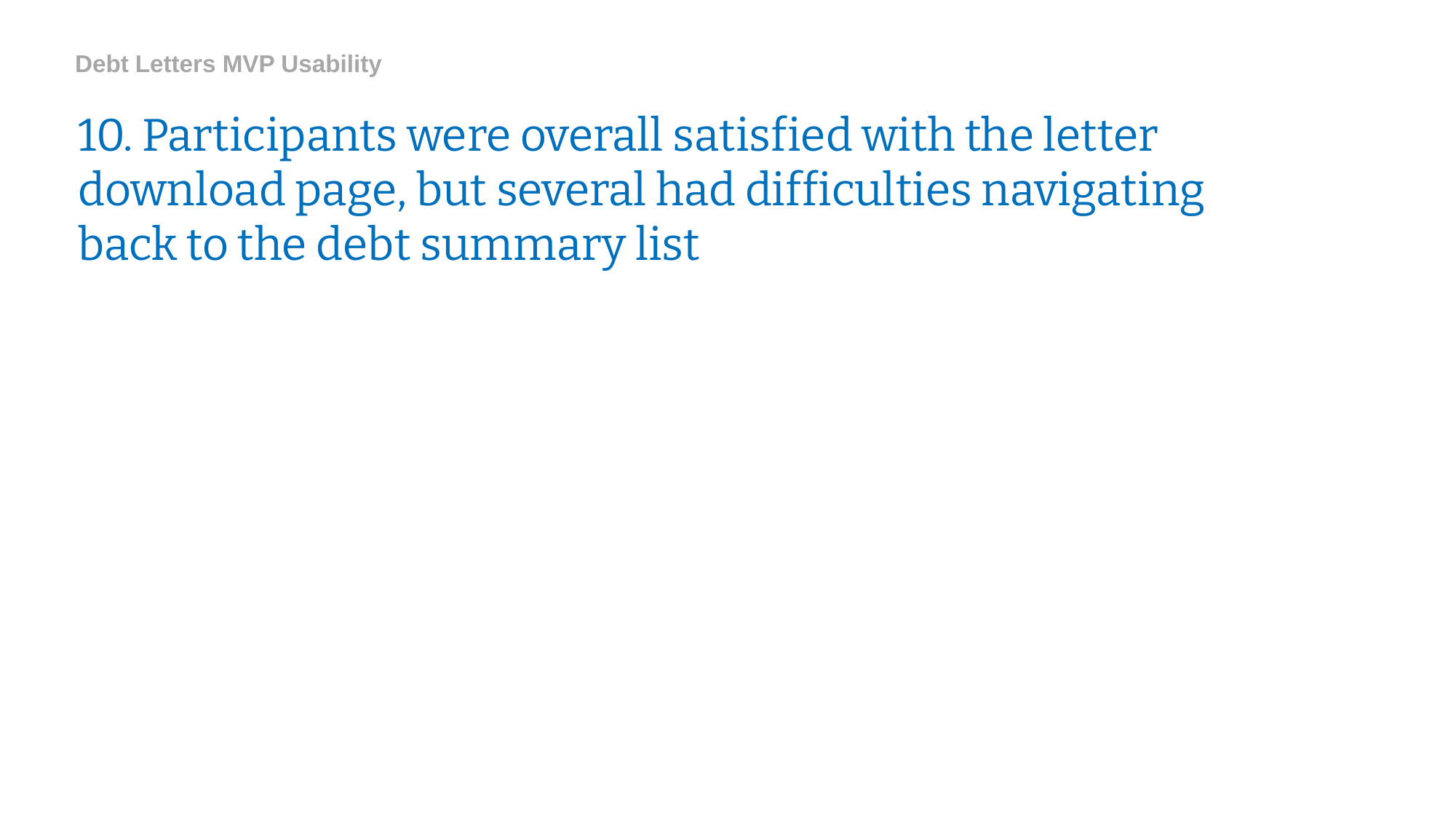

Debt Letters MVP Usability
# 10. Participants were overall satisfied with the letter download page, but several had difficulties navigating back to the debt summary list